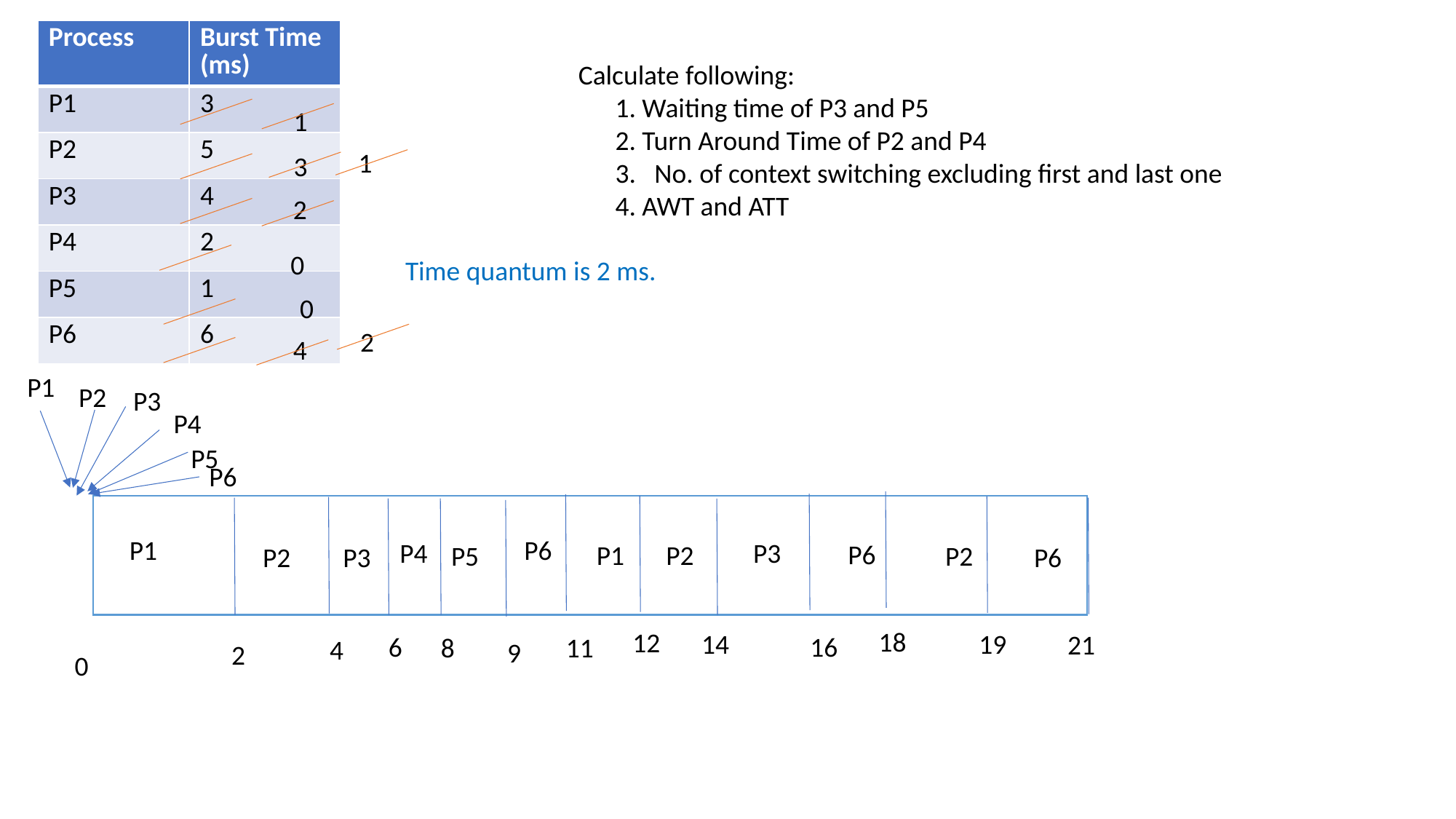

| Process | Burst Time (ms) |
| --- | --- |
| P1 | 3 |
| P2 | 5 |
| P3 | 4 |
| P4 | 2 |
| P5 | 1 |
| P6 | 6 |
Calculate following:
      1. Waiting time of P3 and P5
      2. Turn Around Time of P2 and P4
      3.   No. of context switching excluding first and last one
      4. AWT and ATT
1
1
3
2
0
Time quantum is 2 ms.
0
2
4
P1
P2
P3
P4
P5
P6

P6
P1
P4
P3
P6
P1
P2
P5
P2
P2
P3
P6
18
12
19
14
21
6
16
8
11
4
9
2
0